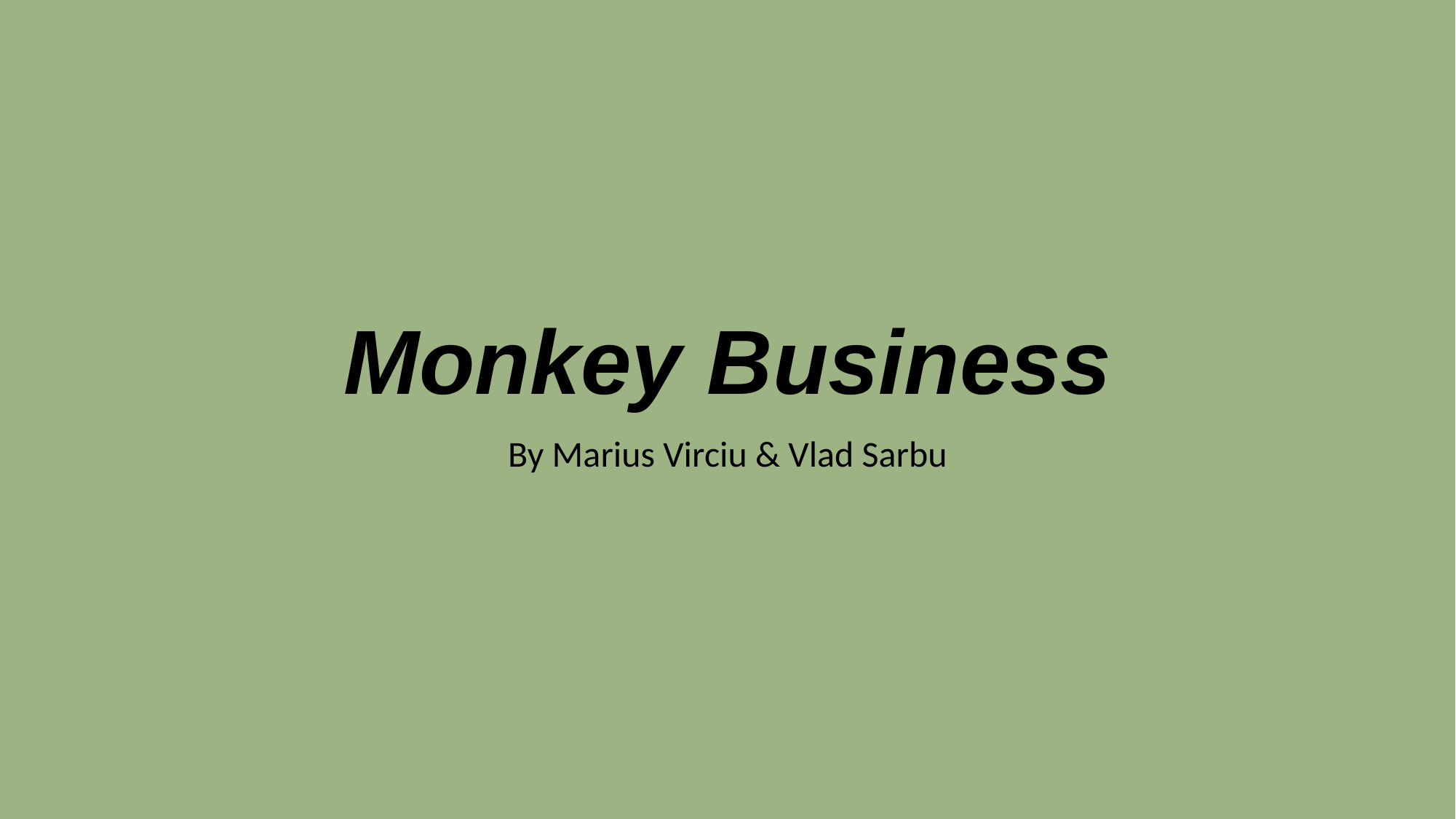

# Monkey Business
By Marius Virciu & Vlad Sarbu